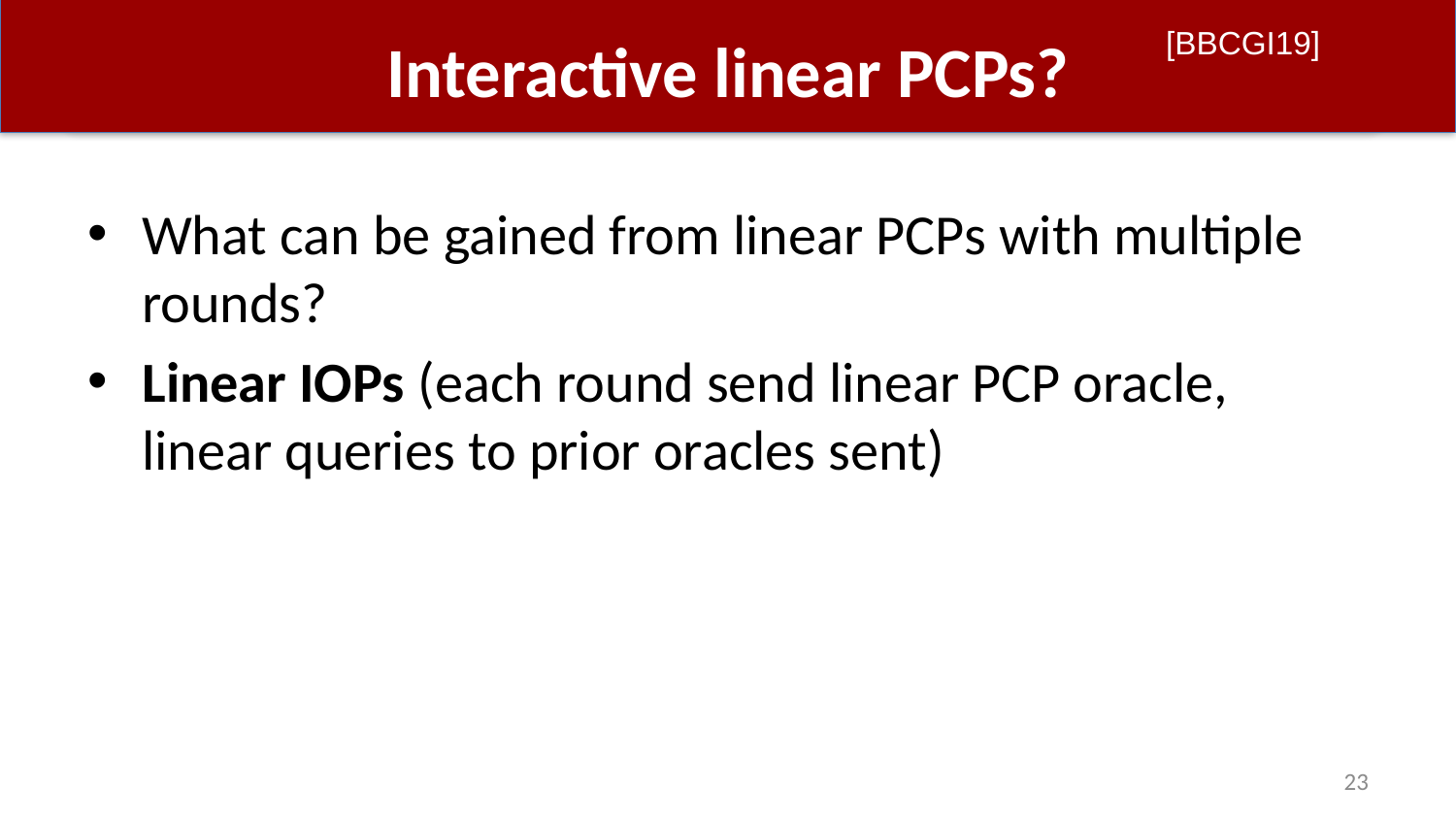

[BBCGI19]
# Interactive linear PCPs?
What can be gained from linear PCPs with multiple rounds?
Linear IOPs (each round send linear PCP oracle, linear queries to prior oracles sent)
23